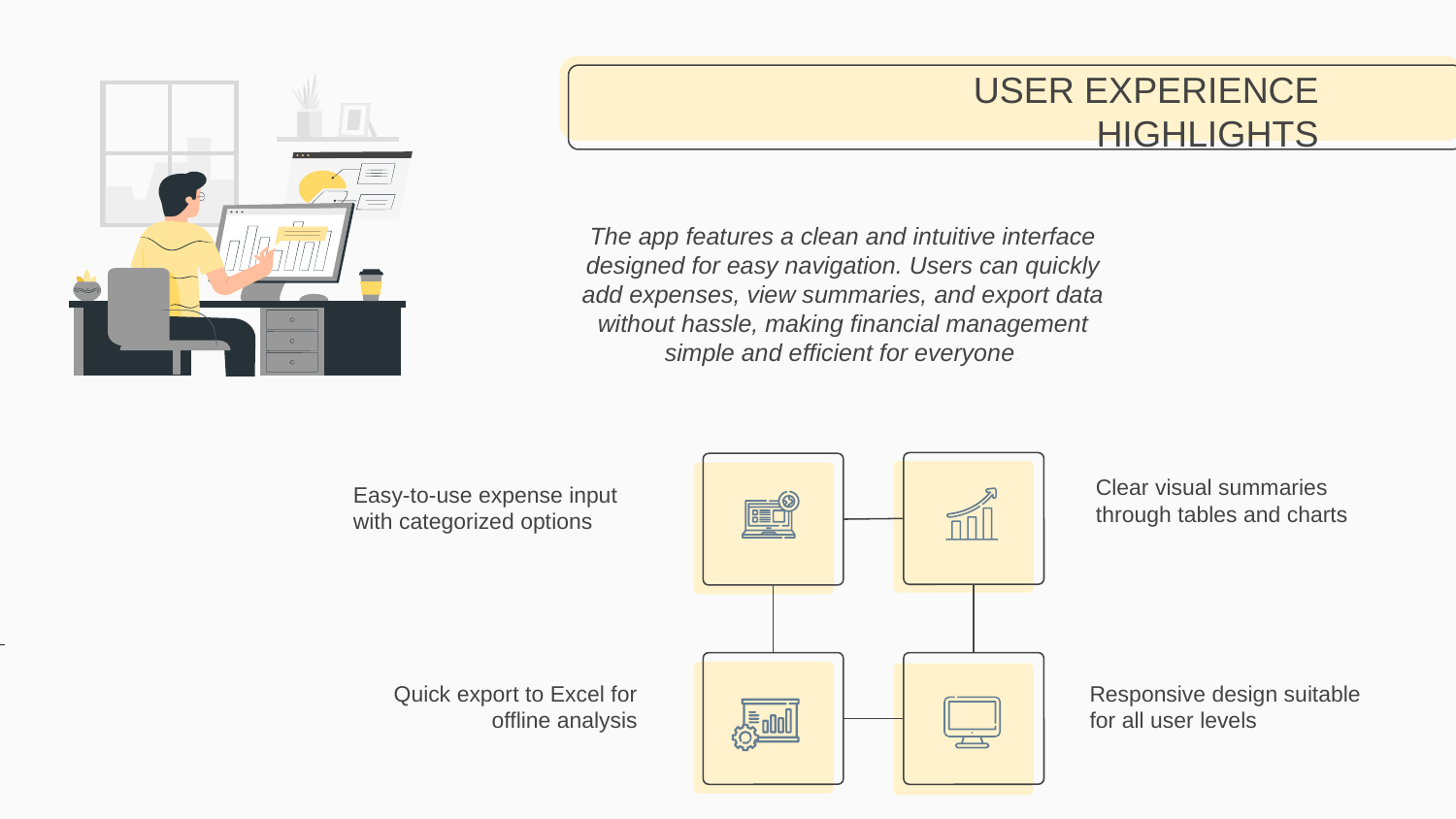

# USER EXPERIENCE HIGHLIGHTS
The app features a clean and intuitive interface designed for easy navigation. Users can quickly add expenses, view summaries, and export data without hassle, making financial management simple and efficient for everyone.

Clear visual summaries through tables and charts

Easy-to-use expense input with categorized options

Quick export to Excel for offline analysis
Responsive design suitable for all user levels